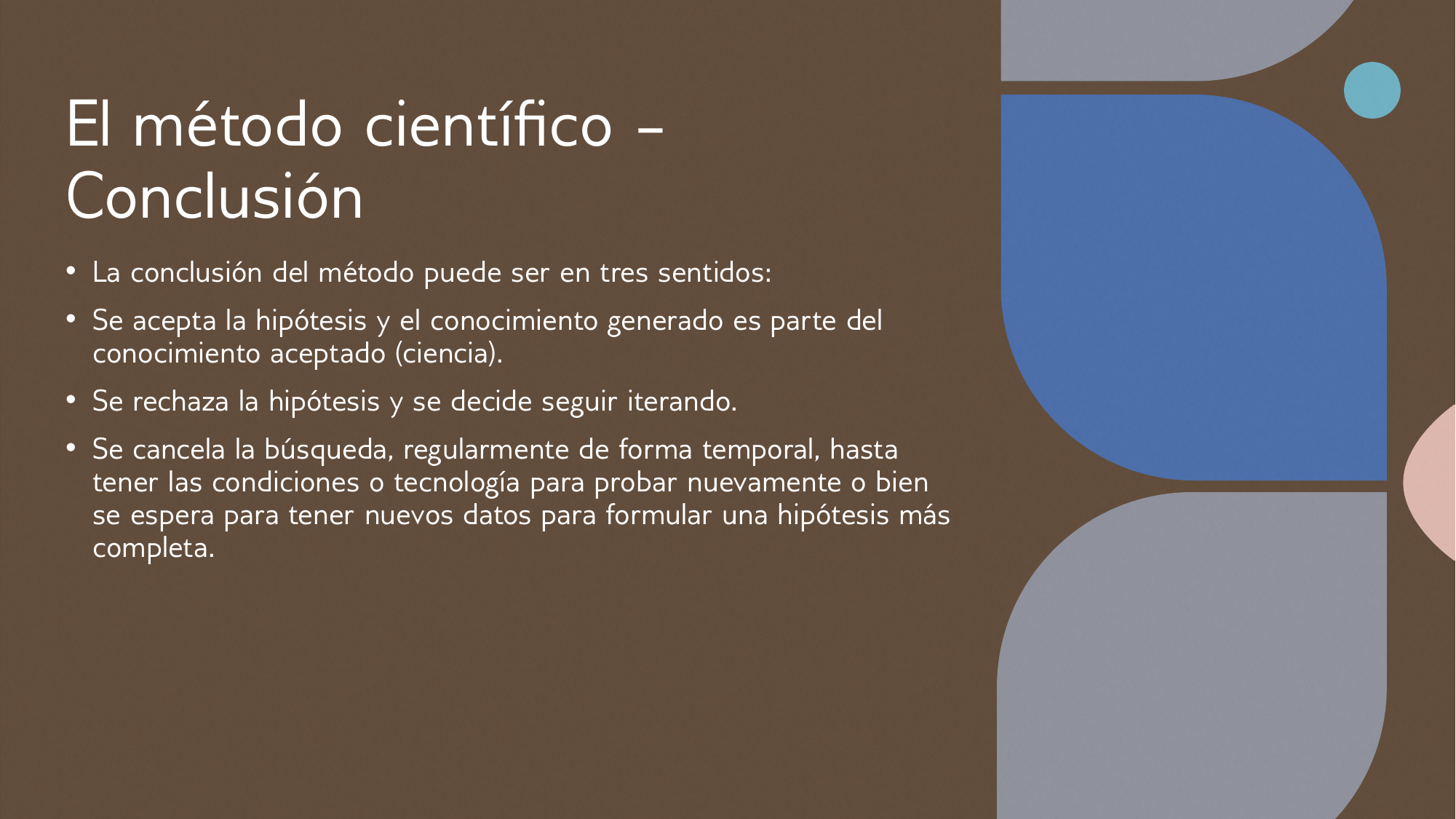

# El método científico – Conclusión
La conclusión del método puede ser en tres sentidos:
Se acepta la hipótesis y el conocimiento generado es parte del conocimiento aceptado (ciencia).
Se rechaza la hipótesis y se decide seguir iterando.
Se cancela la búsqueda, regularmente de forma temporal, hasta tener las condiciones o tecnología para probar nuevamente o bien se espera para tener nuevos datos para formular una hipótesis más completa.